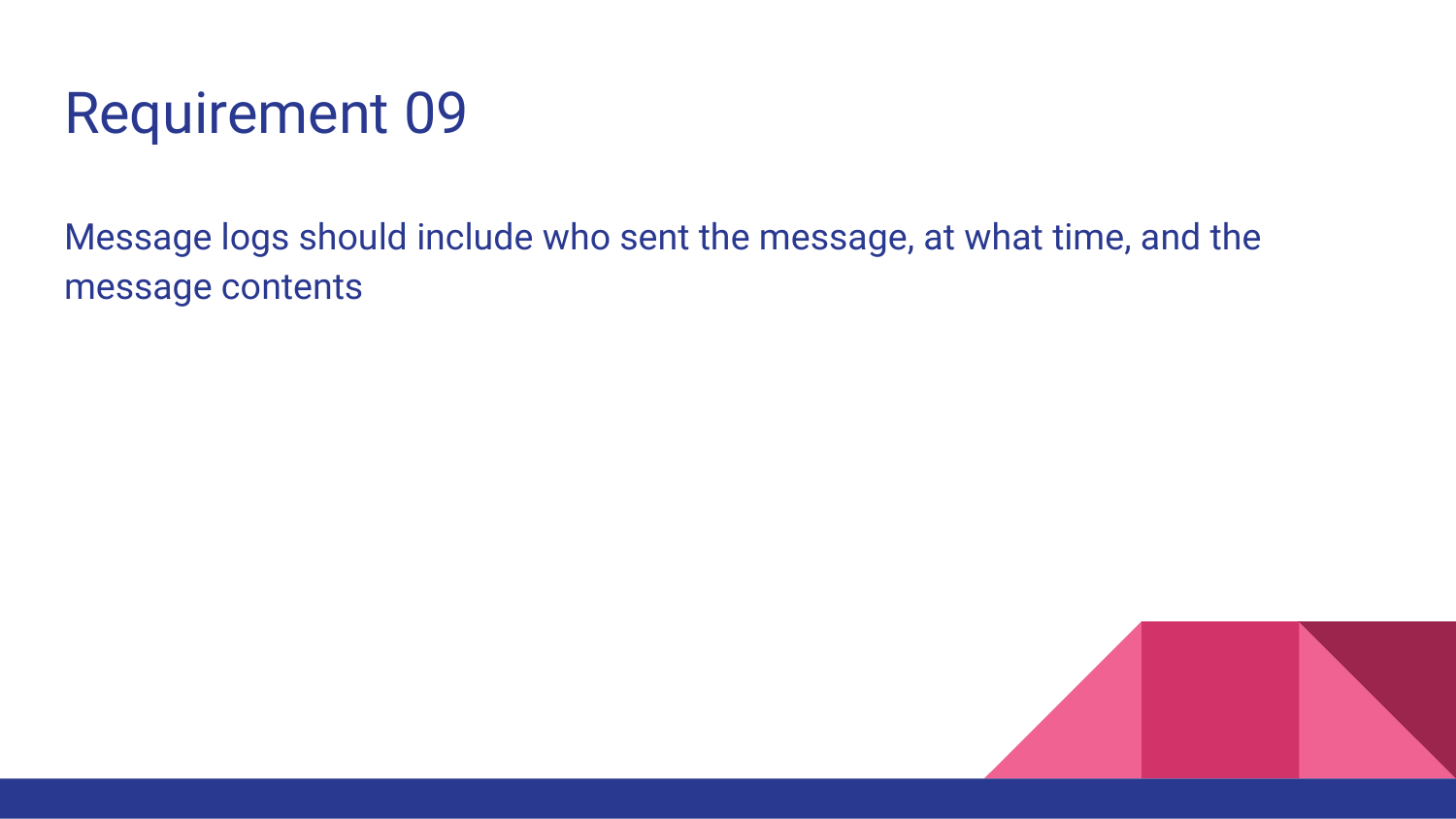

# Requirement 09
Message logs should include who sent the message, at what time, and the message contents